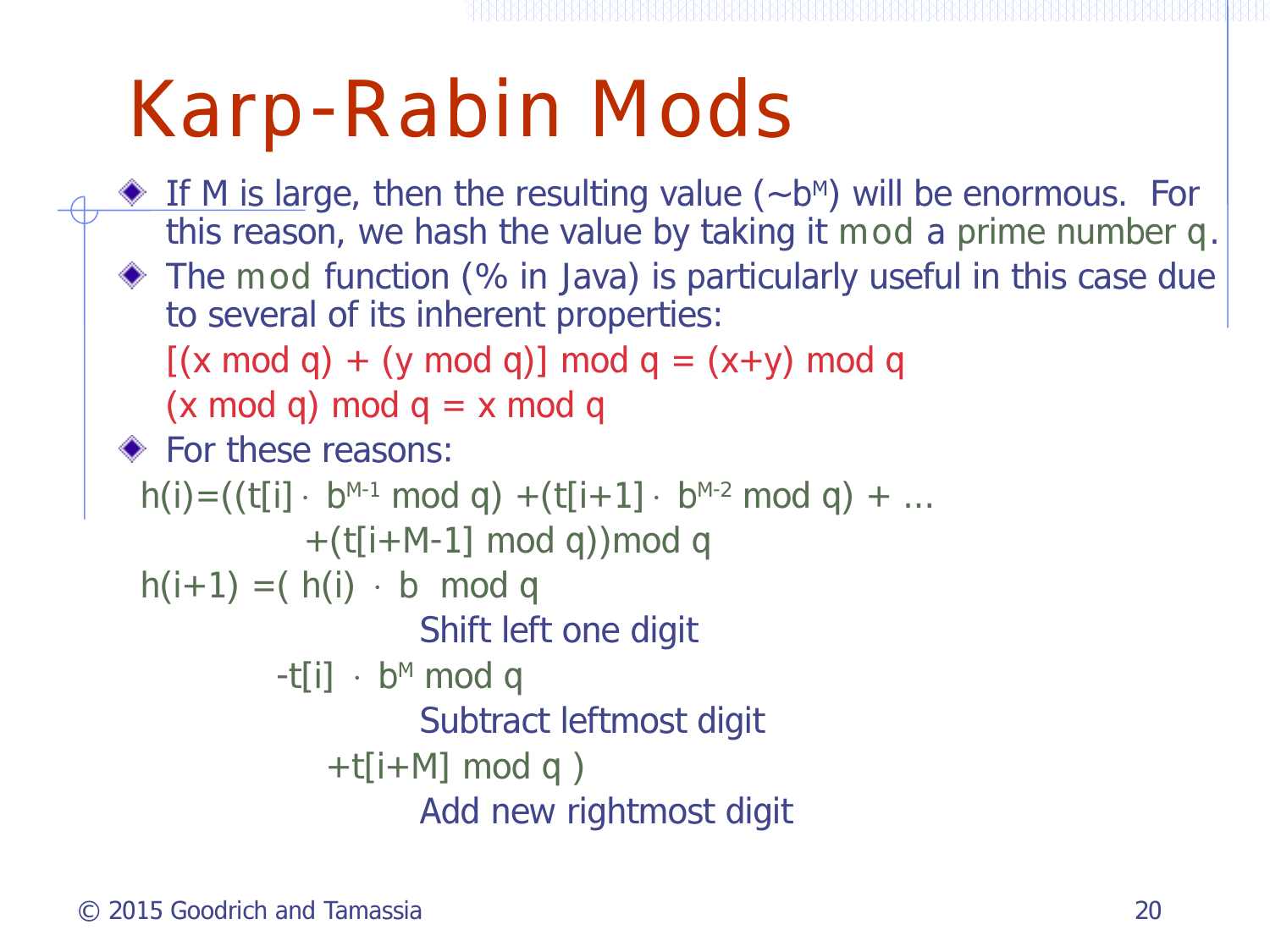

# Karp-Rabin Mods
If M is large, then the resulting value (~bM) will be enormous.  For this reason, we hash the value by taking it mod a prime number q.
The mod function (% in Java) is particularly useful in this case due to several of its inherent properties:
	[(x mod q) + (y mod q)] mod q = (x+y) mod q
	(x mod q) mod q = x mod q
For these reasons:
  h(i)=((t[i]⋅ bM-1 mod q) +(t[i+1]⋅ bM-2 mod q) + ...
		 +(t[i+M-1] mod q))mod q
  h(i+1) =( h(i) ⋅ b  mod q
			Shift left one digit
	          -t[i] ⋅ bM mod q
			Subtract leftmost digit
		   +t[i+M] mod q )
			Add new rightmost digit

20